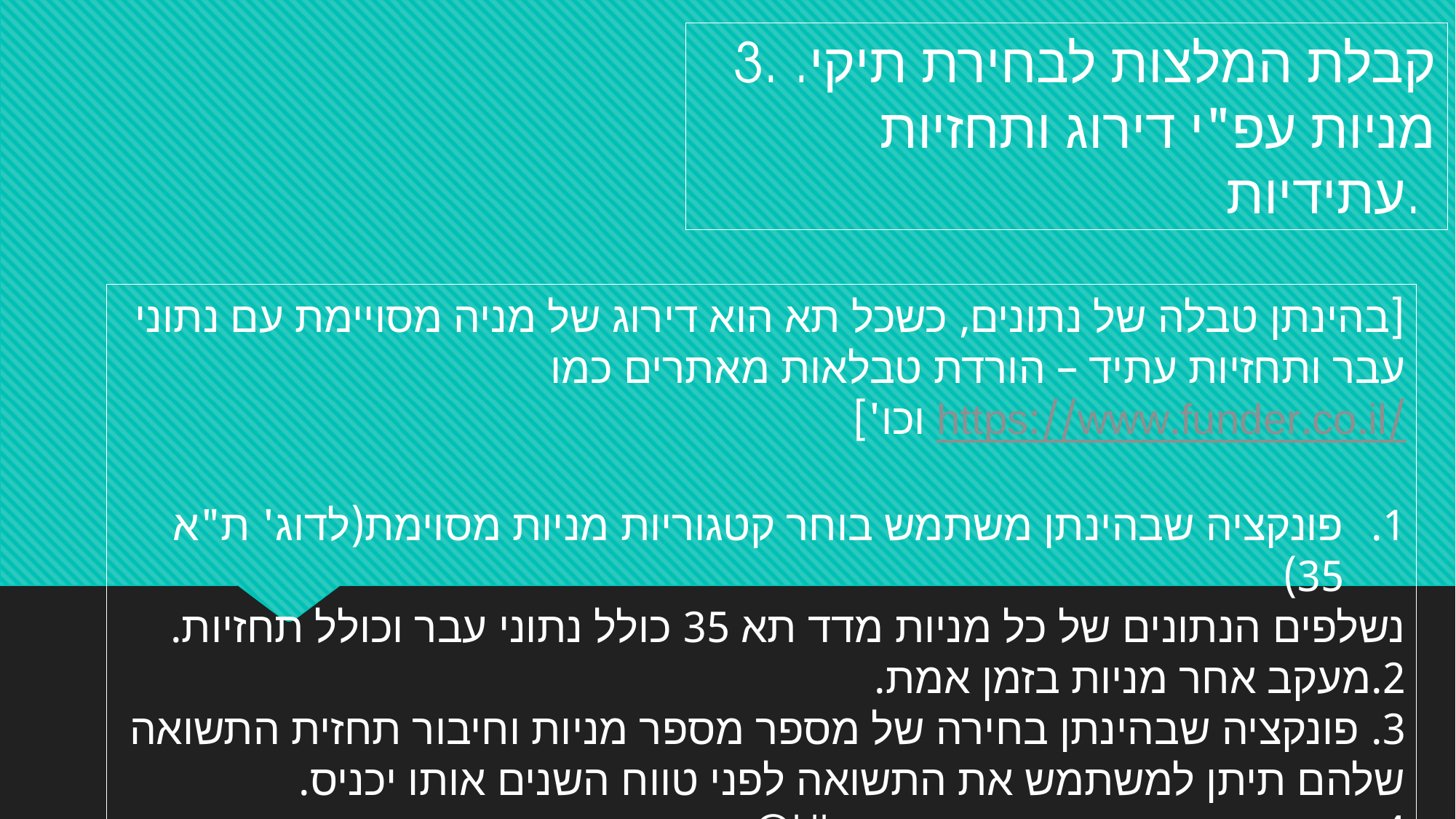

3. .קבלת המלצות לבחירת תיקי מניות עפ"י דירוג ותחזיות עתידיות.
[בהינתן טבלה של נתונים, כשכל תא הוא דירוג של מניה מסויימת עם נתוני עבר ותחזיות עתיד – הורדת טבלאות מאתרים כמו https://www.funder.co.il/ וכו']

פונקציה שבהינתן משתמש בוחר קטגוריות מניות מסוימת(לדוג' ת"א 35)
נשלפים הנתונים של כל מניות מדד תא 35 כולל נתוני עבר וכולל תחזיות.
2.מעקב אחר מניות בזמן אמת.
3. פונקציה שבהינתן בחירה של מספר מספר מניות וחיבור תחזית התשואה שלהם תיתן למשתמש את התשואה לפני טווח השנים אותו יכניס.
4. הממשק יעבוד בצורה מעוצבת GUI .